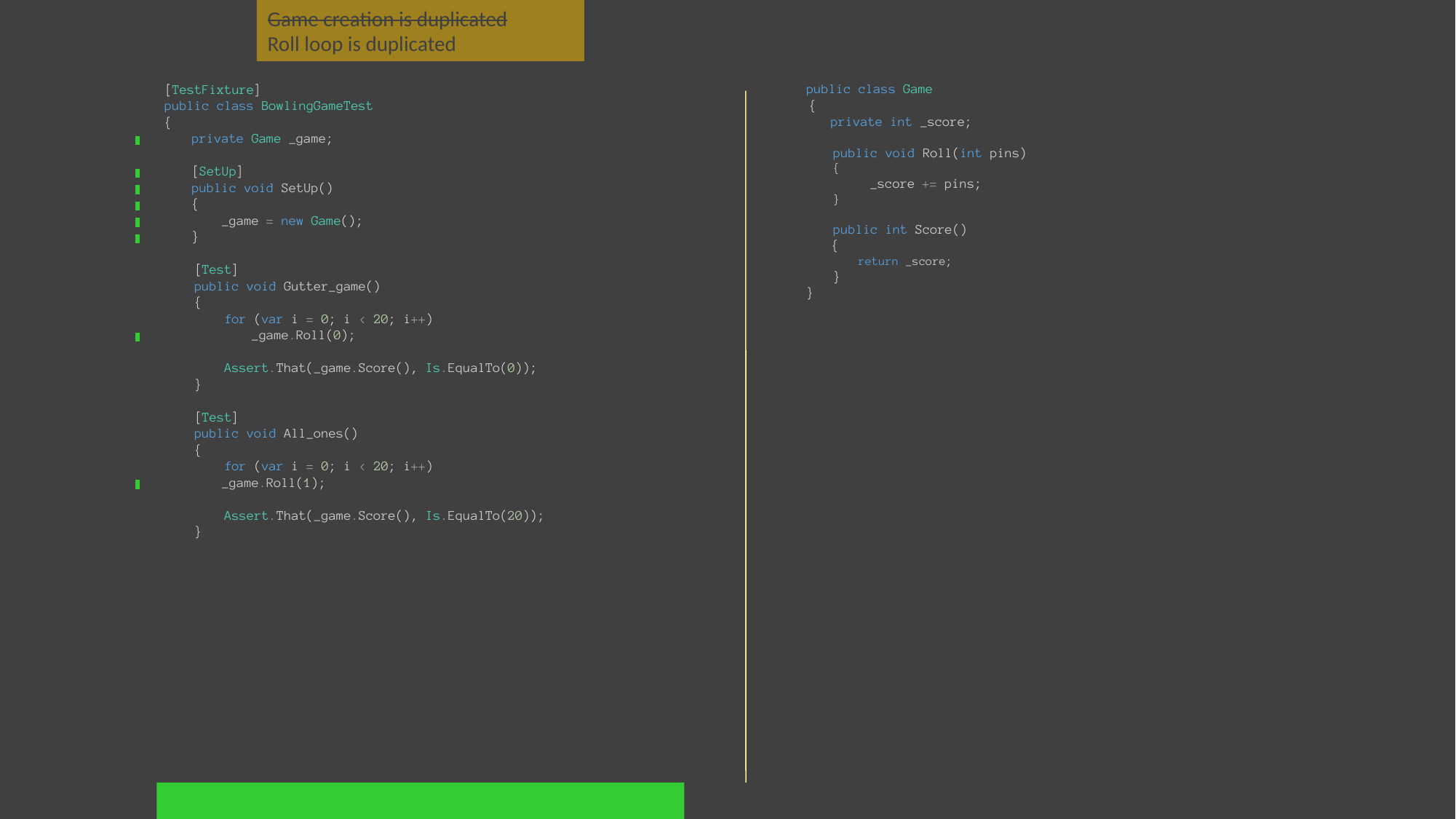

Game creation is duplicated
Roll loop is duplicated
    [TestFixture]
    public class BowlingGameTest
    {
        private Game _game;

        [SetUp]
        public void SetUp()
        {
            _game = new Game();
        }

        [Test]
        public void Gutter_game()
        {
            for (var i = 0; i < 20; i++)
                _game.Roll(0);

            Assert.That(_game.Score(), Is.EqualTo(0));
        }

        [Test]
        public void All_ones()
        {
            for (var i = 0; i < 20; i++)
            _game.Roll(1);

            Assert.That(_game.Score(), Is.EqualTo(20));
        }
    public class Game
    {
        private int _score;

        public void Roll(int pins)
        {
             _score += pins;
        }

        public int Score()
       {
            return _score;
        }
    }